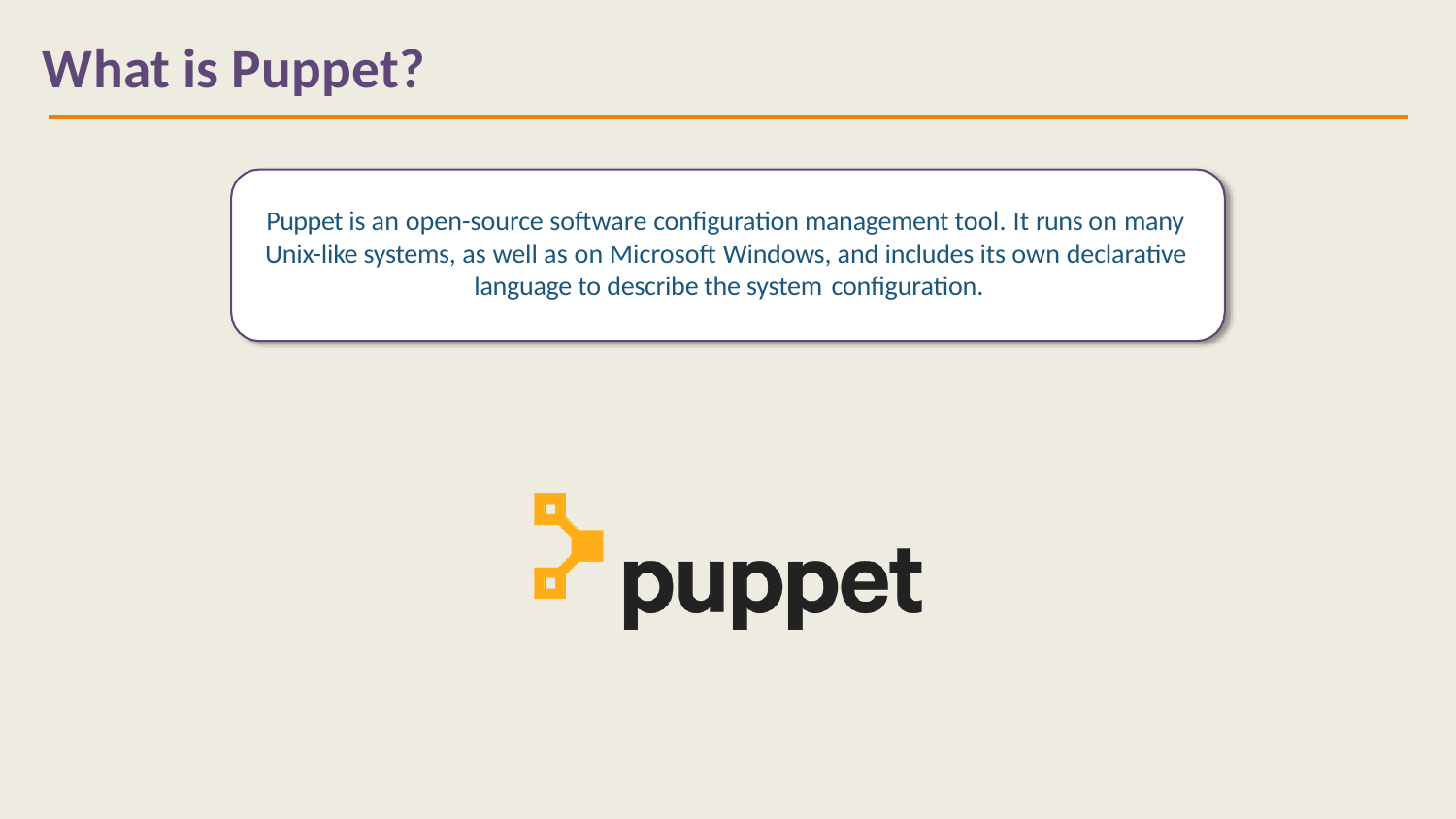

What is Puppet?

Puppet is an open-source software configuration management tool. It runs on many  Unix-like systems, as well as on Microsoft Windows, and includes its own declarative  language to describe the system configuration.